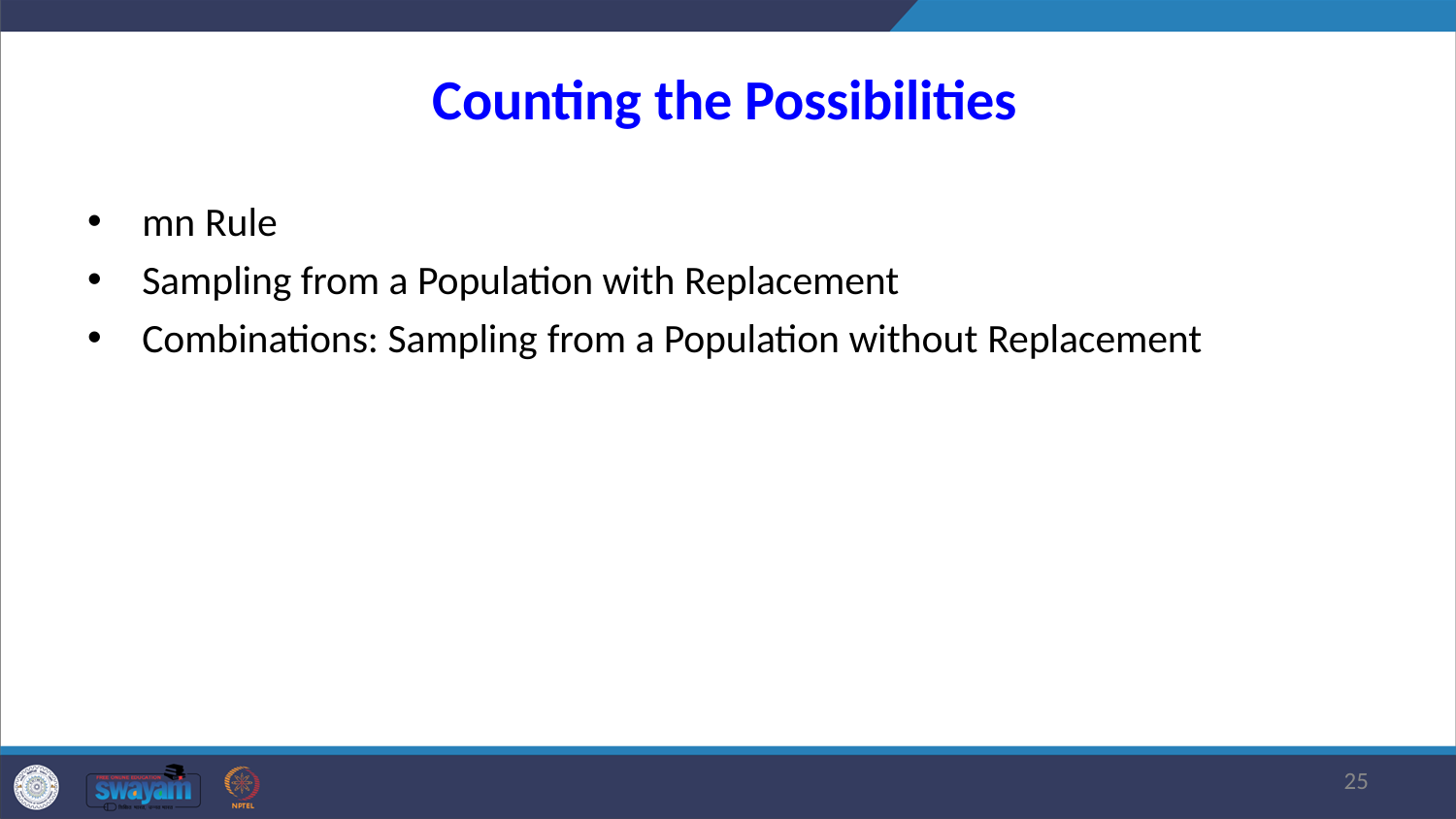

# Counting the Possibilities
mn Rule
Sampling from a Population with Replacement
Combinations: Sampling from a Population without Replacement
25